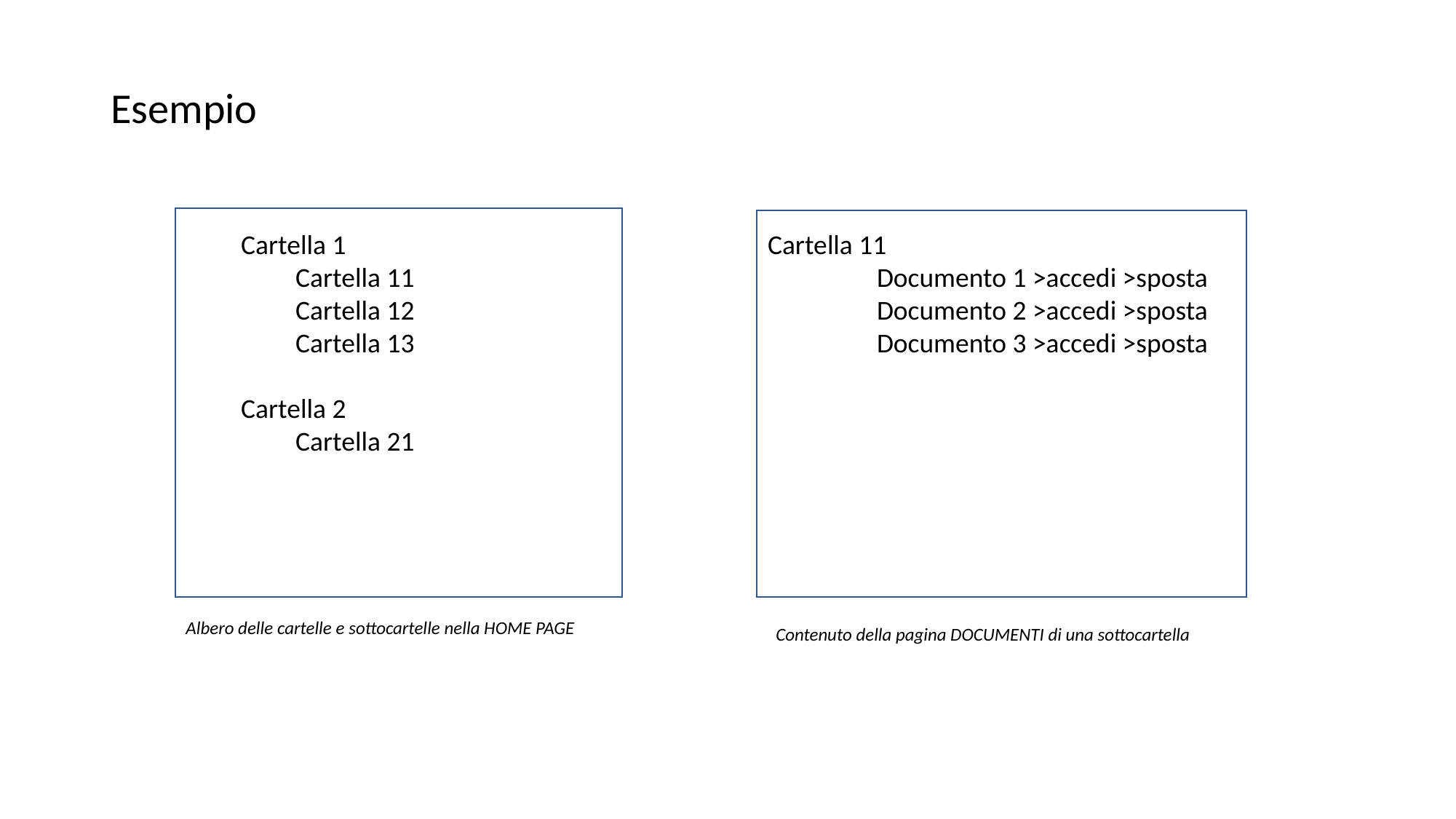

Esempio

Cartella 1
Cartella 11
Cartella 12
Cartella 13

Cartella 2
Cartella 21

Cartella 11
 	Documento 1 >accedi >sposta
	Documento 2 >accedi >sposta
	Documento 3 >accedi >sposta

Albero delle cartelle e sottocartelle nella HOME PAGE

Contenuto della pagina DOCUMENTI di una sottocartella